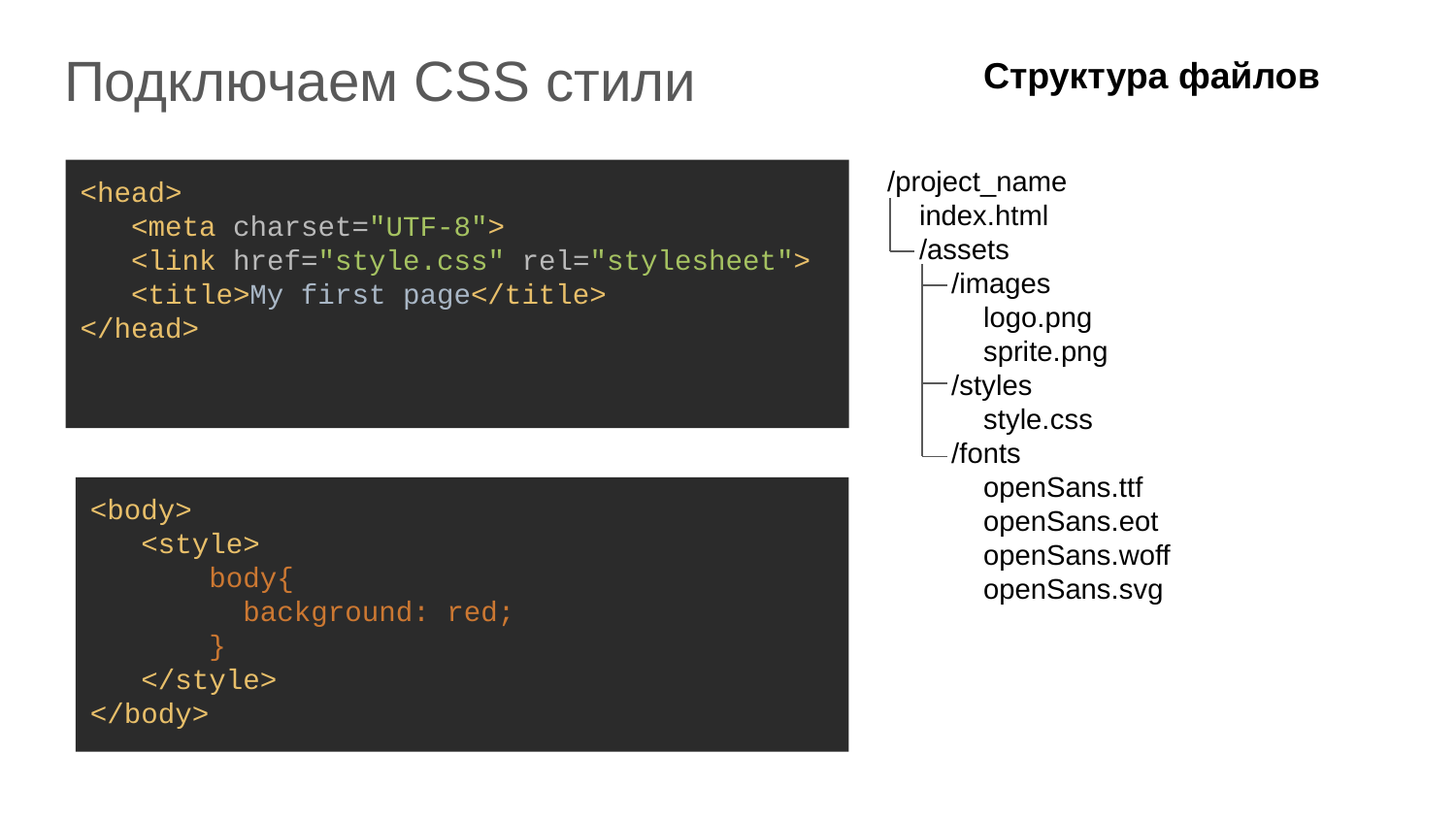

Подключаем CSS стили
Структура файлов

/project_name
    index.html
    /assets
        /images
            logo.png
            sprite.png
        /styles
            style.css
        /fonts
            openSans.ttf
            openSans.eot
            openSans.woff
            openSans.svg
<head>
   <meta charset="UTF-8">
   <link href="style.css" rel="stylesheet">
   <title>My first page</title>
</head>

<body>
   <style>
       body{
         background: red;
       }
   </style>
</body>